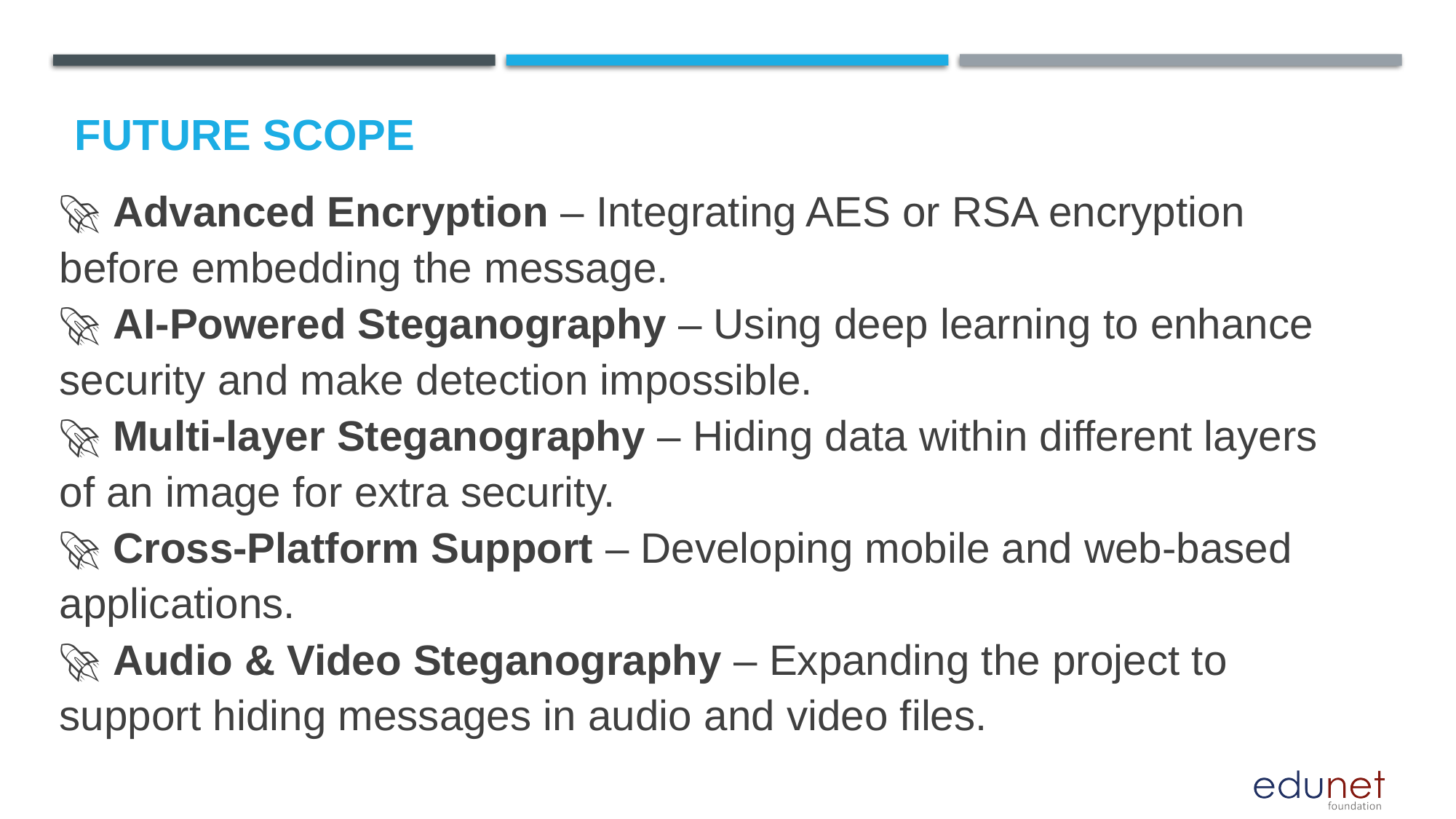

Future scope
🚀 Advanced Encryption – Integrating AES or RSA encryption before embedding the message.
🚀 AI-Powered Steganography – Using deep learning to enhance security and make detection impossible.
🚀 Multi-layer Steganography – Hiding data within different layers of an image for extra security.
🚀 Cross-Platform Support – Developing mobile and web-based applications.
🚀 Audio & Video Steganography – Expanding the project to support hiding messages in audio and video files.